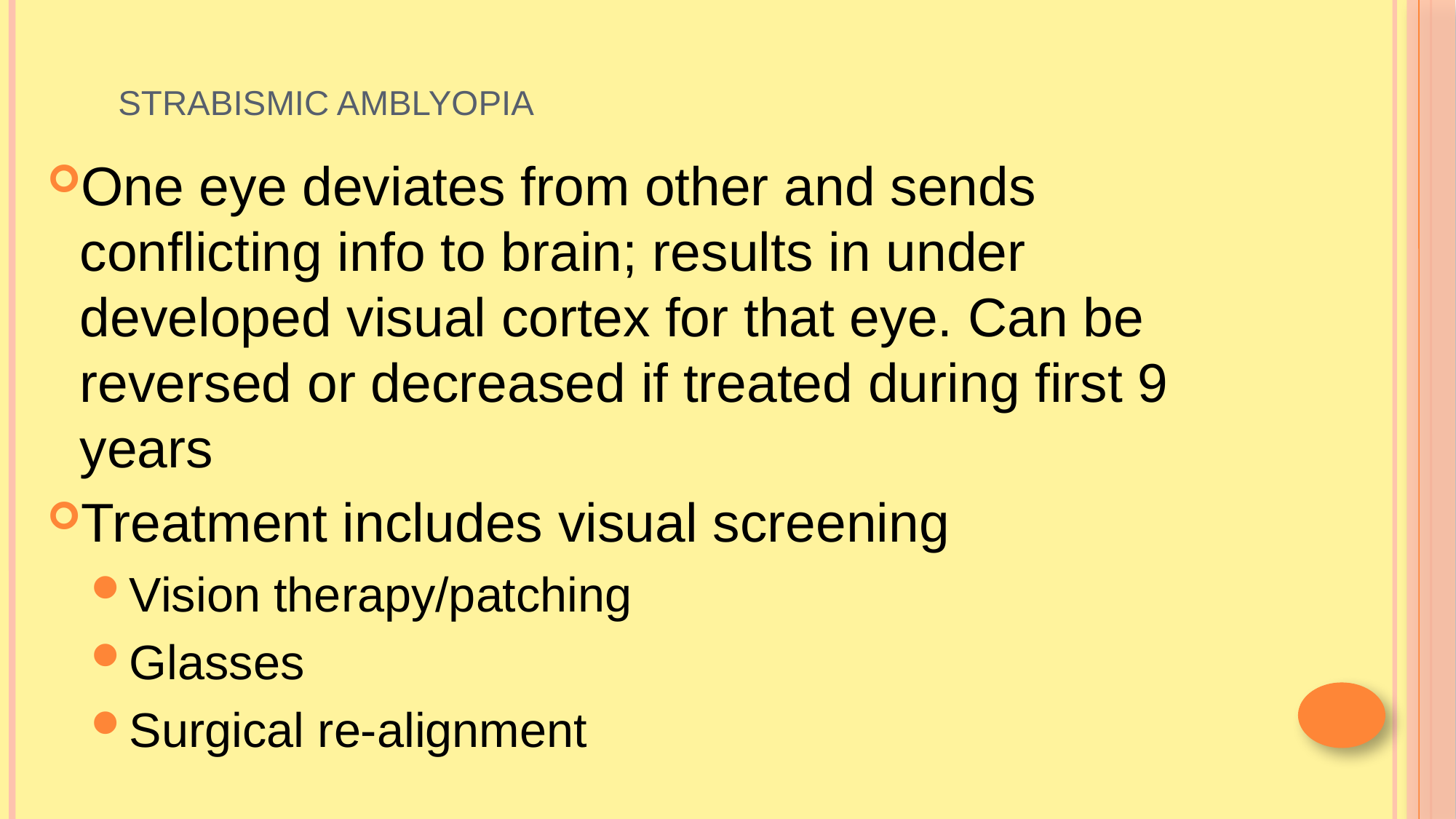

# Strabismic Amblyopia
One eye deviates from other and sends conflicting info to brain; results in under developed visual cortex for that eye. Can be reversed or decreased if treated during first 9 years
Treatment includes visual screening
Vision therapy/patching
Glasses
Surgical re-alignment